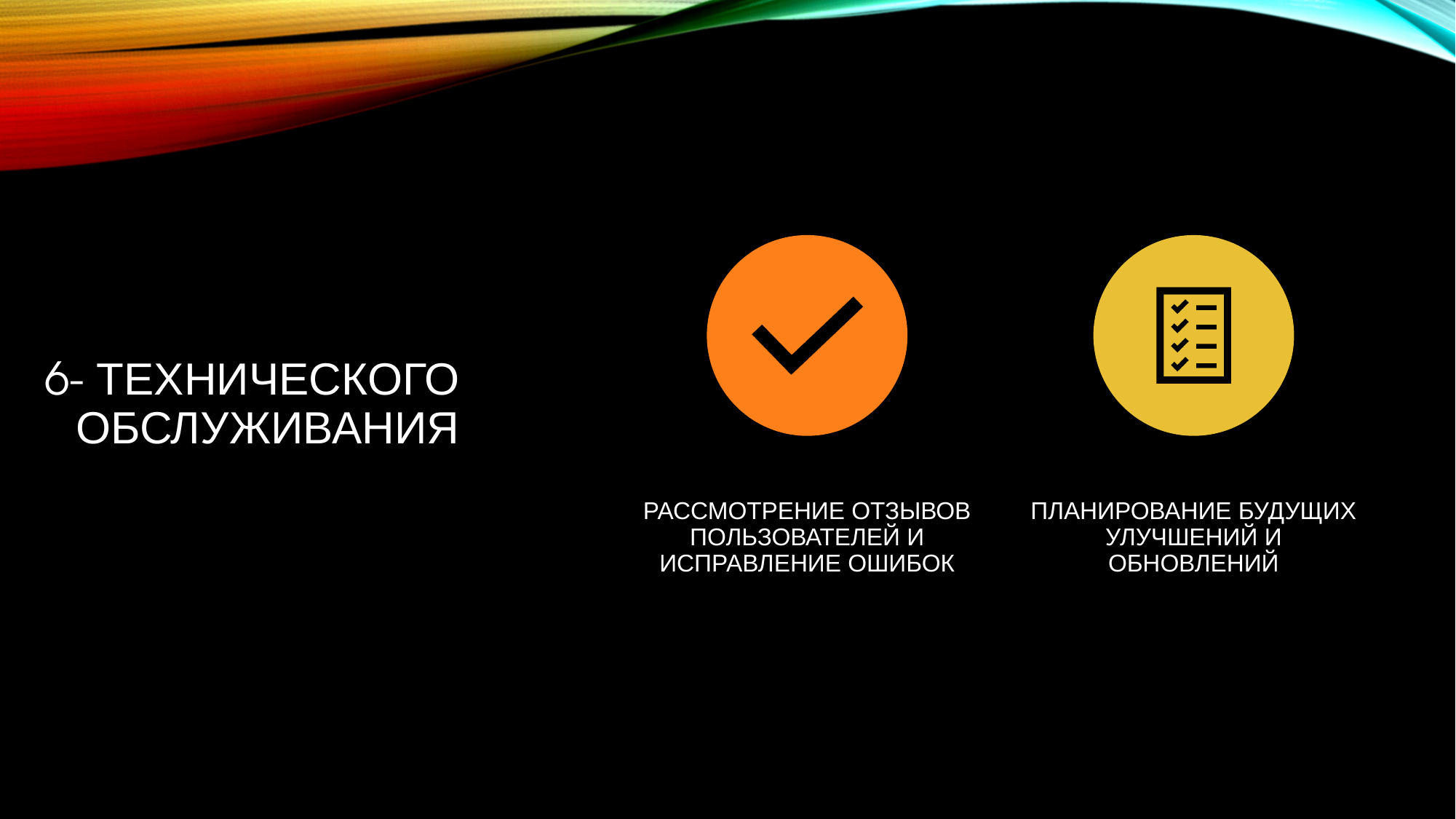

Рассмотрение отзывов пользователей и исправление ошибок
Планирование будущих улучшений и обновлений
# 6- технического обслуживания